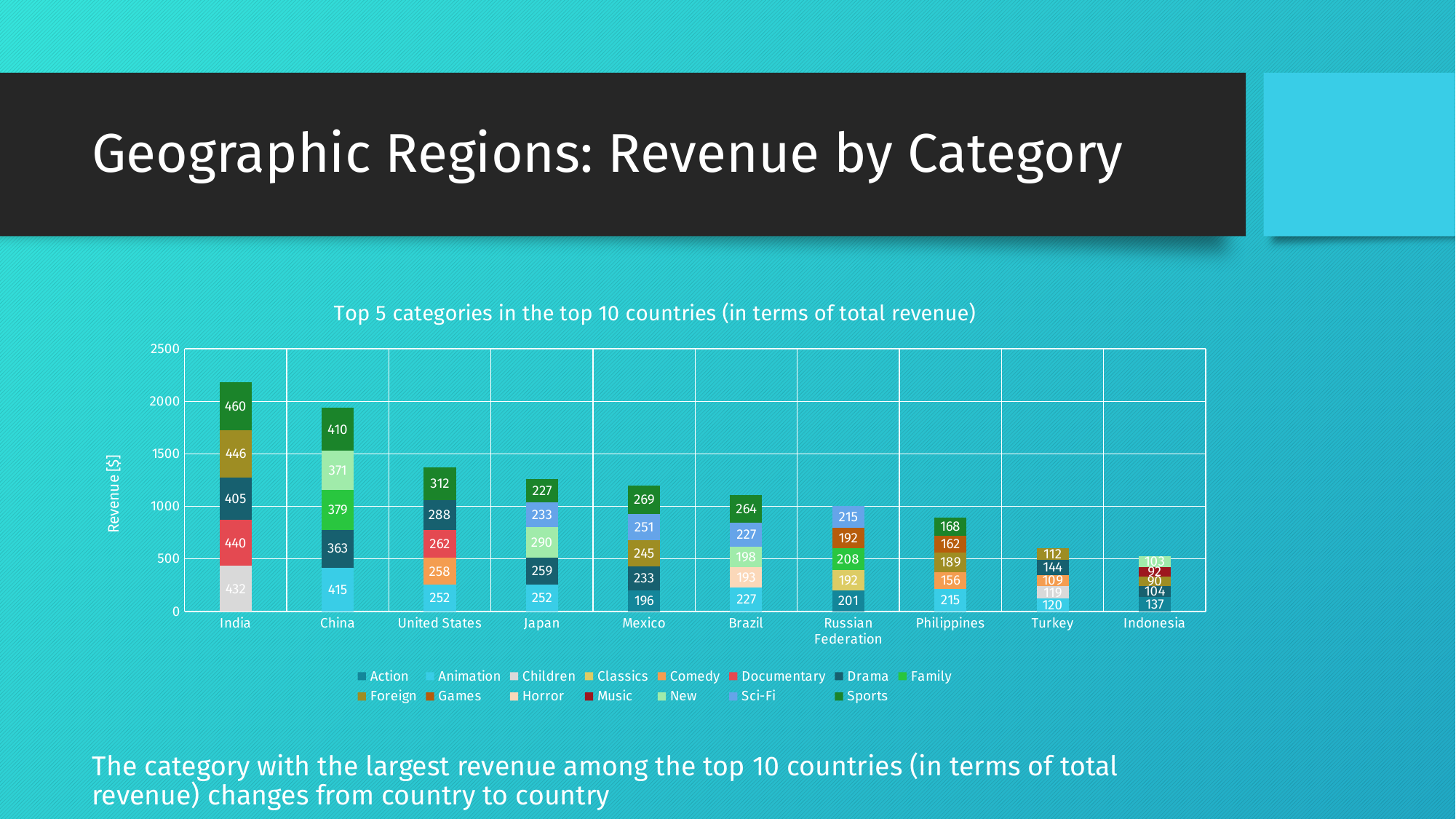

# Geographic Regions: Revenue by Category

### Chart: Top 5 categories in the top 10 countries (in terms of total revenue)

| Category | Action | Animation | Children | Classics | Comedy | Documentary | Drama | Family | Foreign | Games | Horror | Music | New | Sci-Fi | Sports |
|---|---|---|---|---|---|---|---|---|---|---|---|---|---|---|---|
| India | None | None | 432.02 | None | None | 439.98 | 405.12 | None | 446.01 | None | None | None | None | None | 459.98 |
| China | None | 414.96 | None | None | None | None | 363.08 | 379.05 | None | None | None | None | 371.16 | None | 410.15 |
| United States | None | 252.36 | None | None | 258.47 | 262.37 | 288.38 | None | None | None | None | None | None | None | 312.3 |
| Japan | None | 252.37 | None | None | None | None | 259.43 | None | None | None | None | None | 290.41 | 233.42 | 227.49 |
| Mexico | 196.49 | None | None | None | None | None | 233.46 | None | 245.44 | None | None | None | None | 251.43 | 269.37 |
| Brazil | None | 227.47 | None | None | None | None | None | None | None | None | 192.61 | None | 197.58 | 227.43 | 264.45 |
| Russian Federation | 200.53 | None | None | 191.59 | None | None | None | 208.48 | None | 191.57 | None | None | None | 214.58 | None |
| Philippines | None | 215.46 | None | None | 155.65 | None | None | None | 188.54 | 161.66 | None | None | None | None | 167.61 |
| Turkey | None | 119.76 | 118.75 | None | 108.75 | None | 143.7 | None | 111.77 | None | None | None | None | None | None |
| Indonesia | 136.7 | None | None | None | None | None | 103.75 | None | 89.79 | None | None | 91.81 | 102.78 | None | None |
The category with the largest revenue among the top 10 countries (in terms of total revenue) changes from country to country